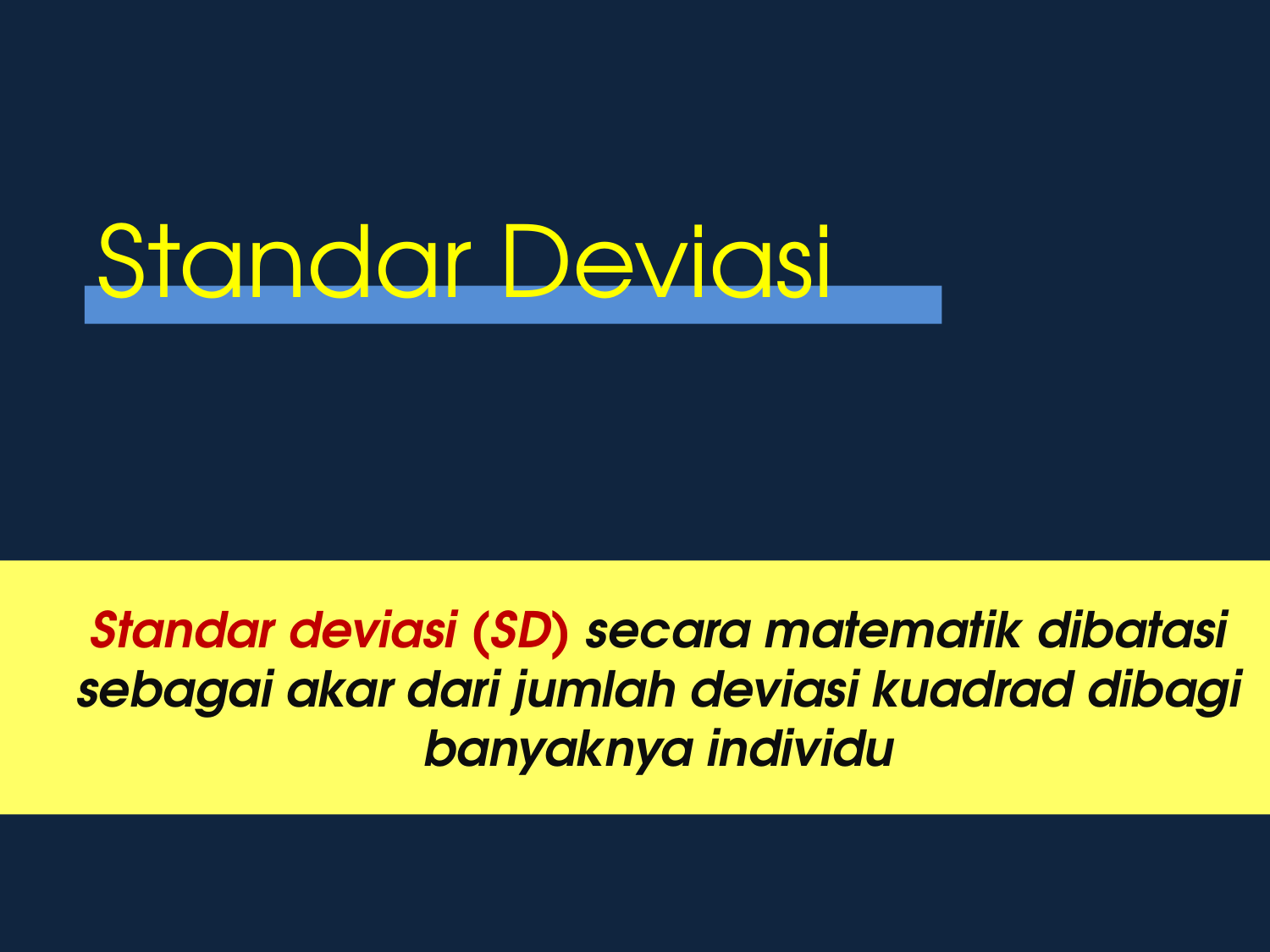

Standar Deviasi
	Standar deviasi (SD) secara matematik dibatasi sebagai akar dari jumlah deviasi kuadrad dibagi banyaknya individu